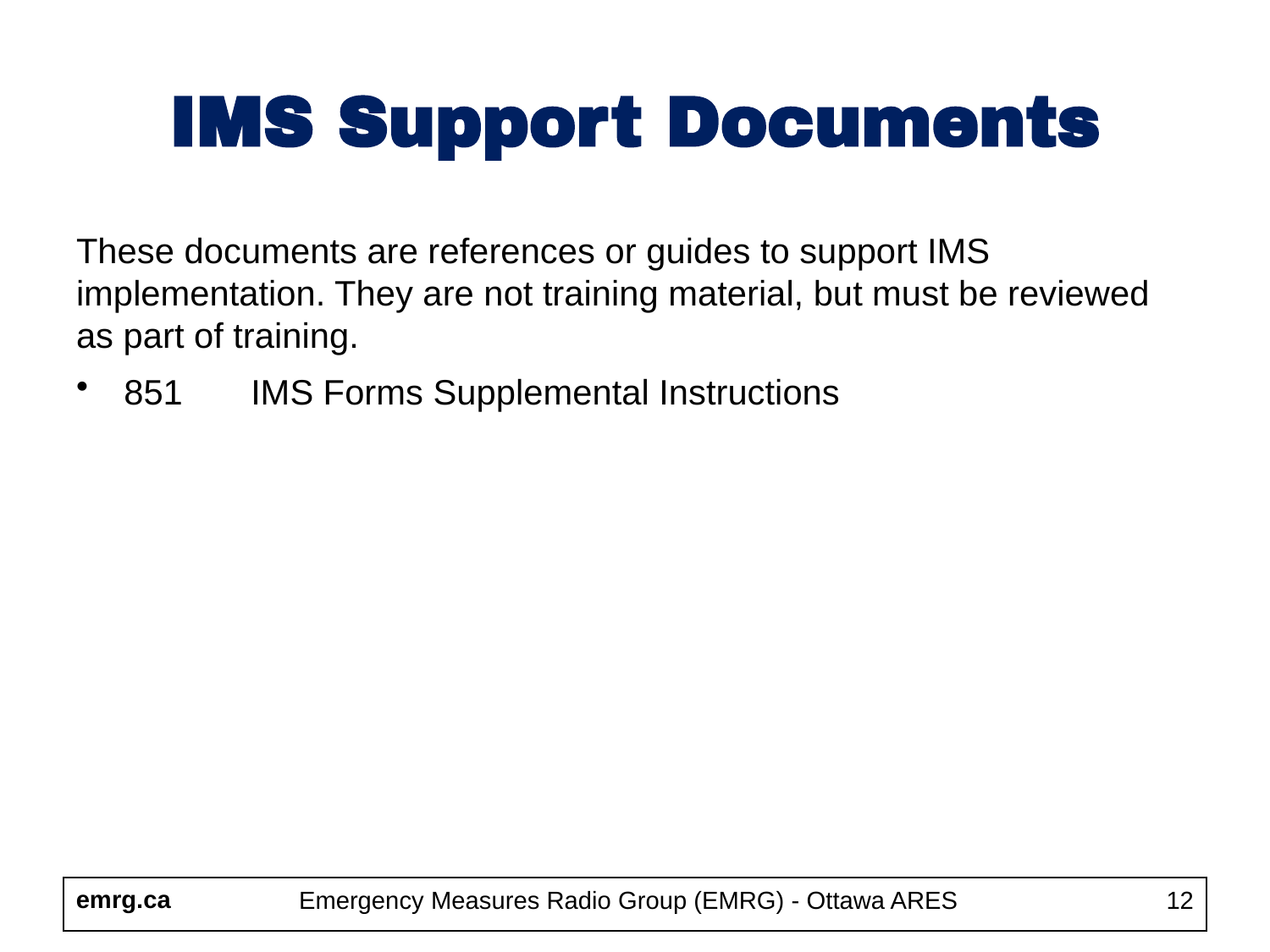

# IMS Support Documents
These documents are references or guides to support IMS implementation. They are not training material, but must be reviewed as part of training.
851	IMS Forms Supplemental Instructions

Emergency Measures Radio Group (EMRG) - Ottawa ARES
12